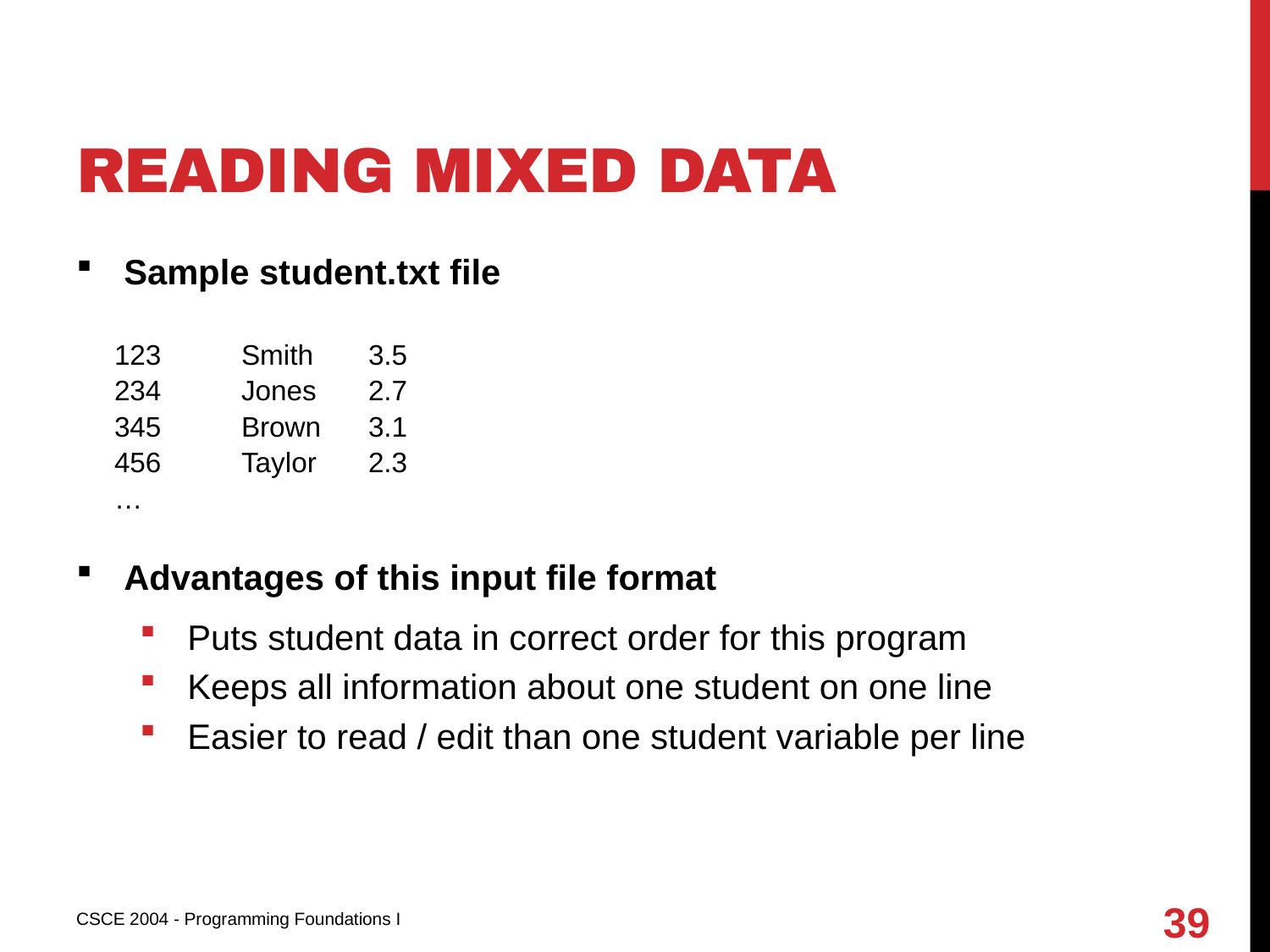

# Reading mixed data
Sample student.txt file

123	Smith	3.5
234	Jones	2.7
345	Brown	3.1
456	Taylor	2.3
…

Advantages of this input file format
Puts student data in correct order for this program
Keeps all information about one student on one line
Easier to read / edit than one student variable per line
39
CSCE 2004 - Programming Foundations I